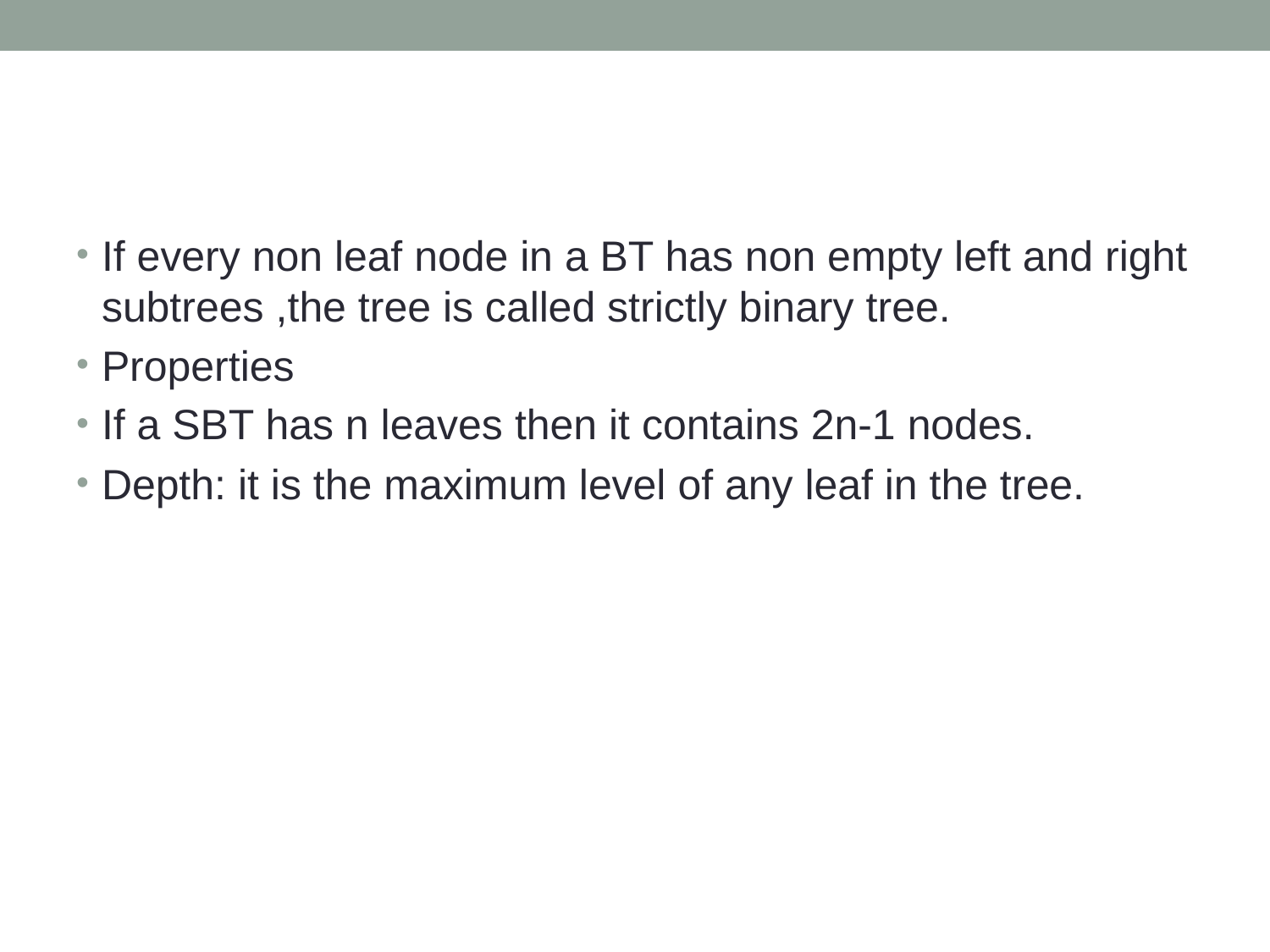

#
If every non leaf node in a BT has non empty left and right subtrees ,the tree is called strictly binary tree.
Properties
If a SBT has n leaves then it contains 2n-1 nodes.
Depth: it is the maximum level of any leaf in the tree.